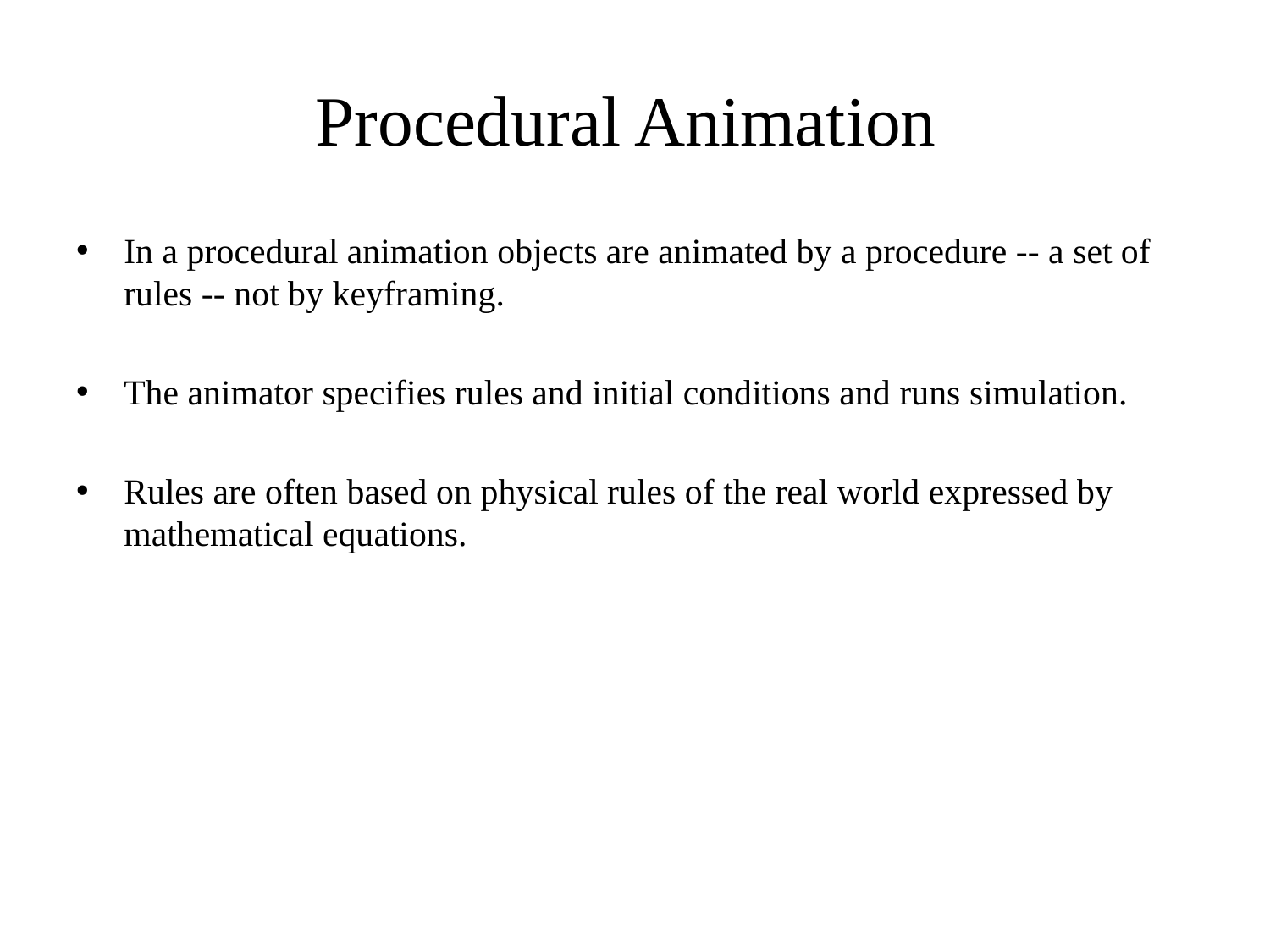

# Procedural Animation
In a procedural animation objects are animated by a procedure -- a set of rules -- not by keyframing.

The animator specifies rules and initial conditions and runs simulation.

Rules are often based on physical rules of the real world expressed by mathematical equations.